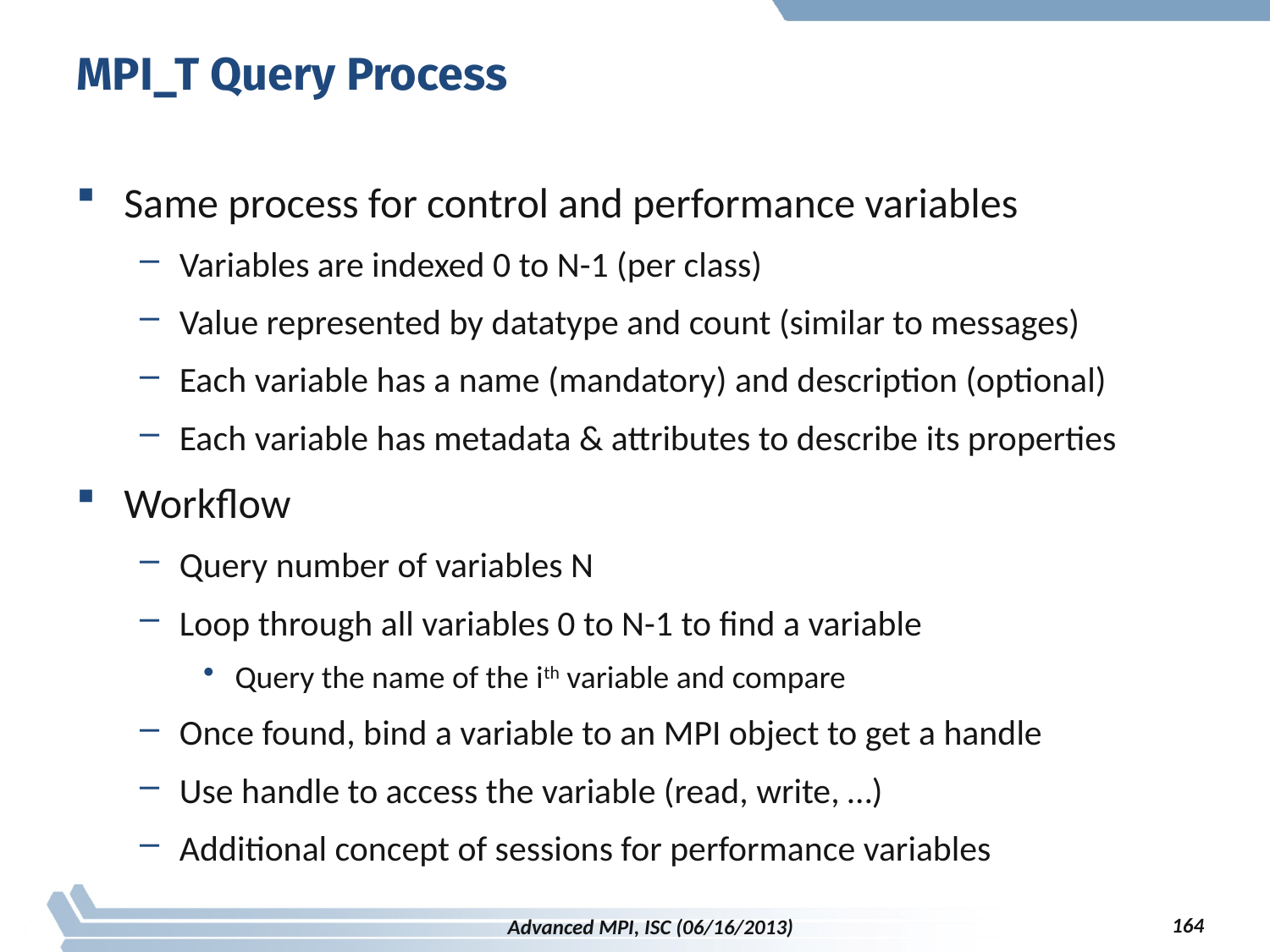

# MPI_T Query Process
Same process for control and performance variables
Variables are indexed 0 to N-1 (per class)
Value represented by datatype and count (similar to messages)
Each variable has a name (mandatory) and description (optional)
Each variable has metadata & attributes to describe its properties
Workflow
Query number of variables N
Loop through all variables 0 to N-1 to find a variable
Query the name of the ith variable and compare
Once found, bind a variable to an MPI object to get a handle
Use handle to access the variable (read, write, …)
Additional concept of sessions for performance variables
164
Advanced MPI, ISC (06/16/2013)